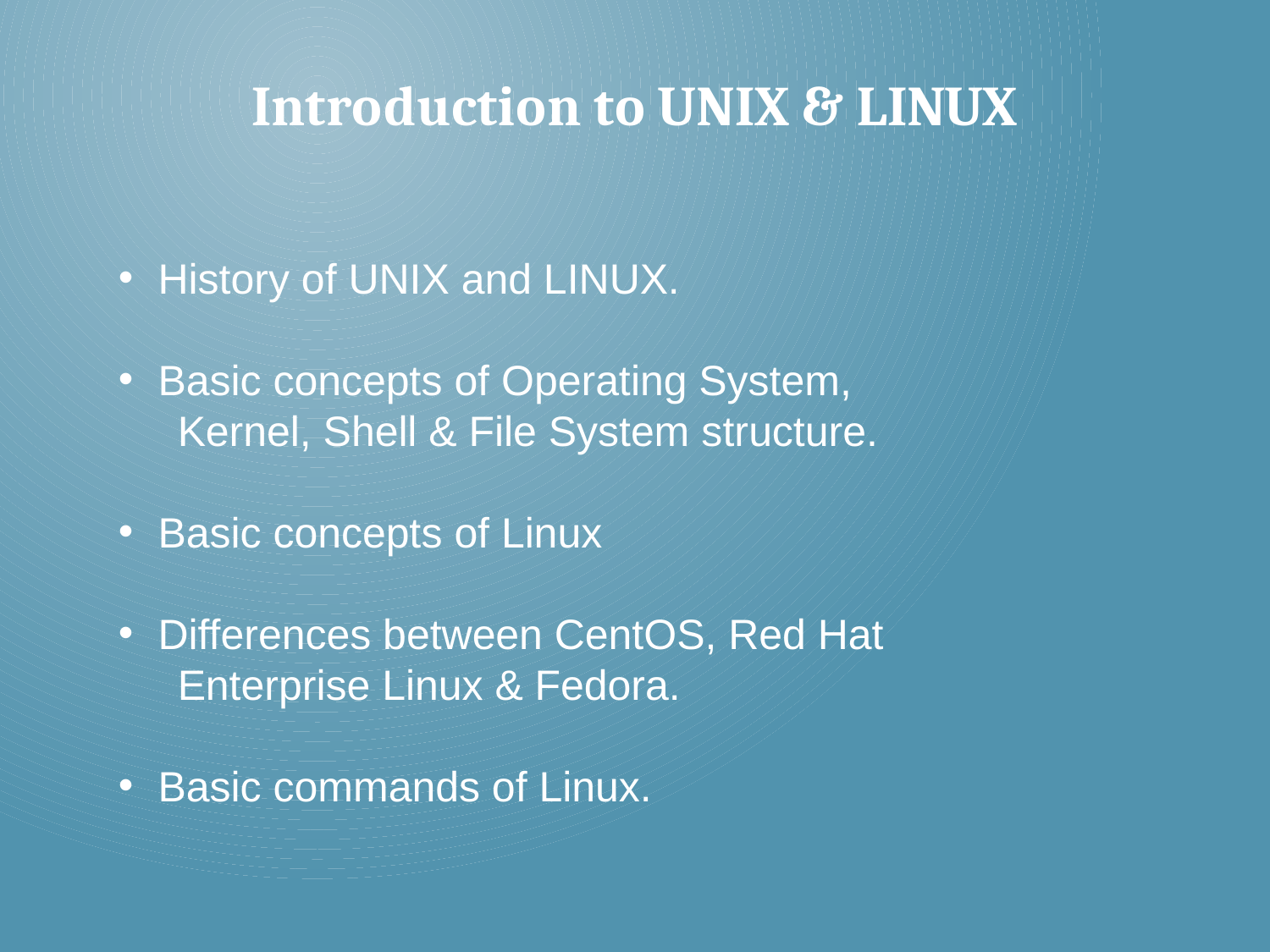

Introduction to UNIX & LINUX
History of UNIX and LINUX.

Basic concepts of Operating System,
     Kernel, Shell & File System structure.

Basic concepts of Linux

Differences between CentOS, Red Hat
     Enterprise Linux & Fedora.

Basic commands of Linux.